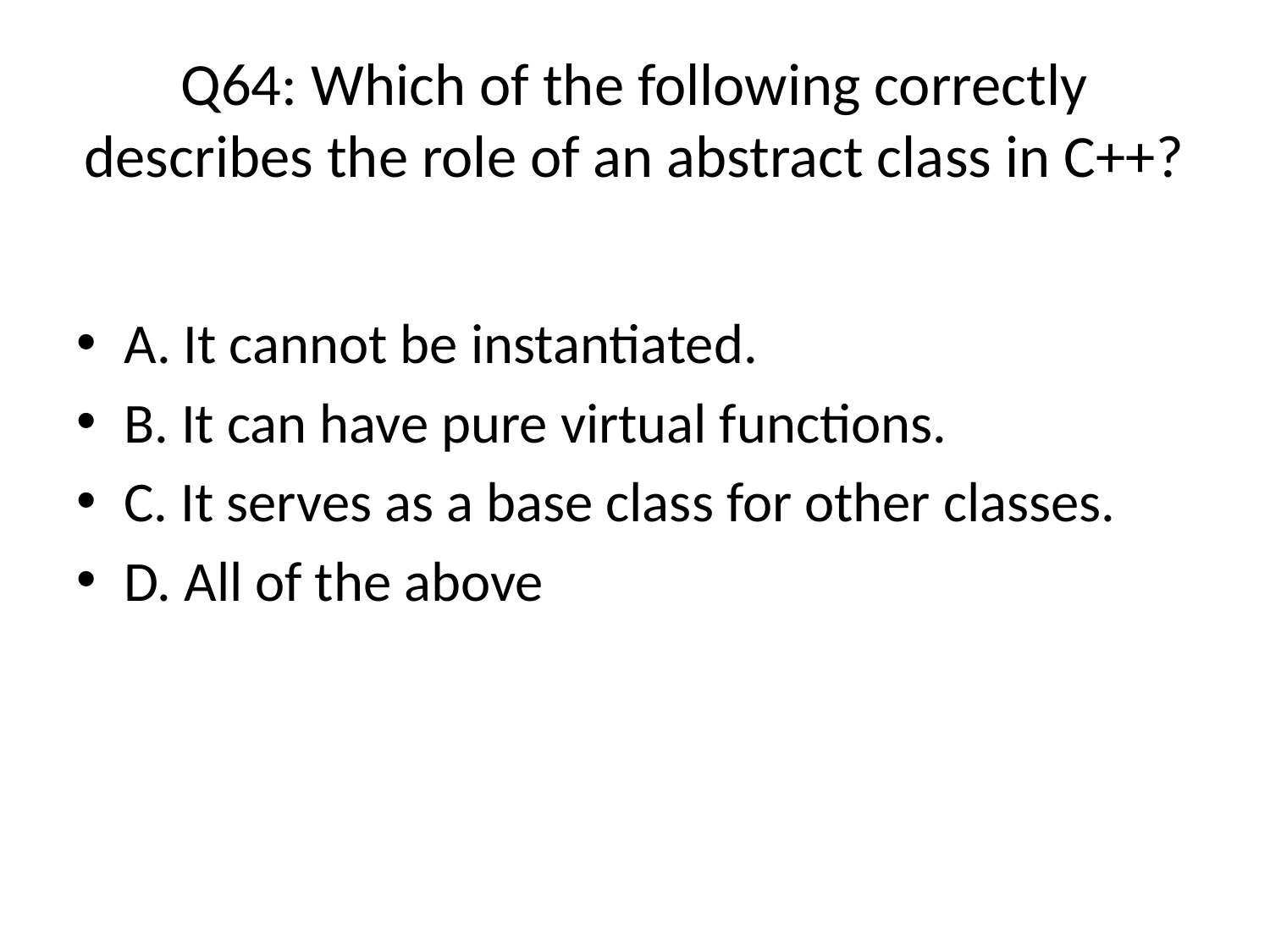

# Q64: Which of the following correctly describes the role of an abstract class in C++?

A. It cannot be instantiated.
B. It can have pure virtual functions.
C. It serves as a base class for other classes.
D. All of the above (Answer)